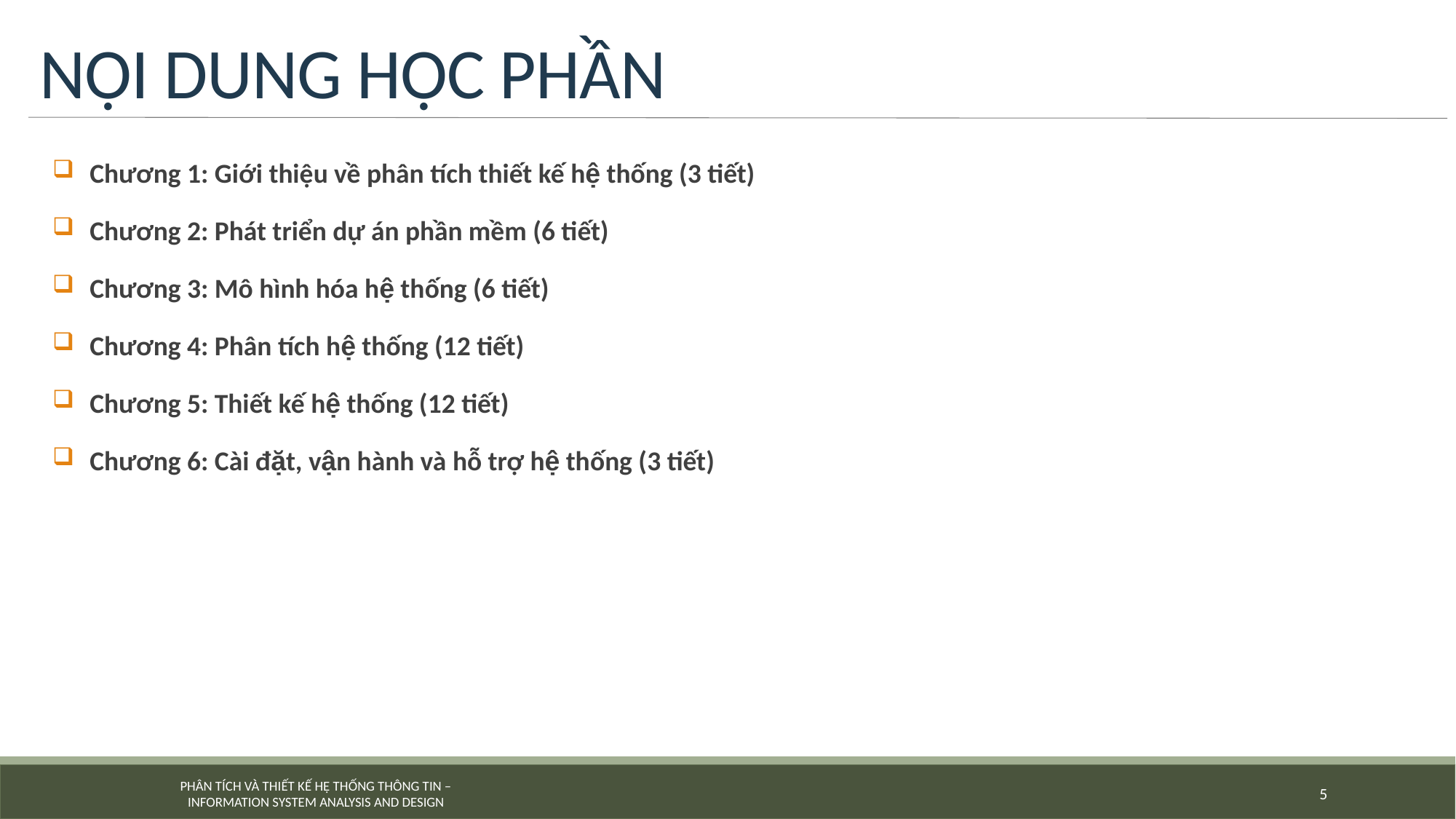

# NỘI DUNG HỌC PHẦN
Chương 1: Giới thiệu về phân tích thiết kế hệ thống (3 tiết)
Chương 2: Phát triển dự án phần mềm (6 tiết)
Chương 3: Mô hình hóa hệ thống (6 tiết)
Chương 4: Phân tích hệ thống (12 tiết)
Chương 5: Thiết kế hệ thống (12 tiết)
Chương 6: Cài đặt, vận hành và hỗ trợ hệ thống (3 tiết)

5